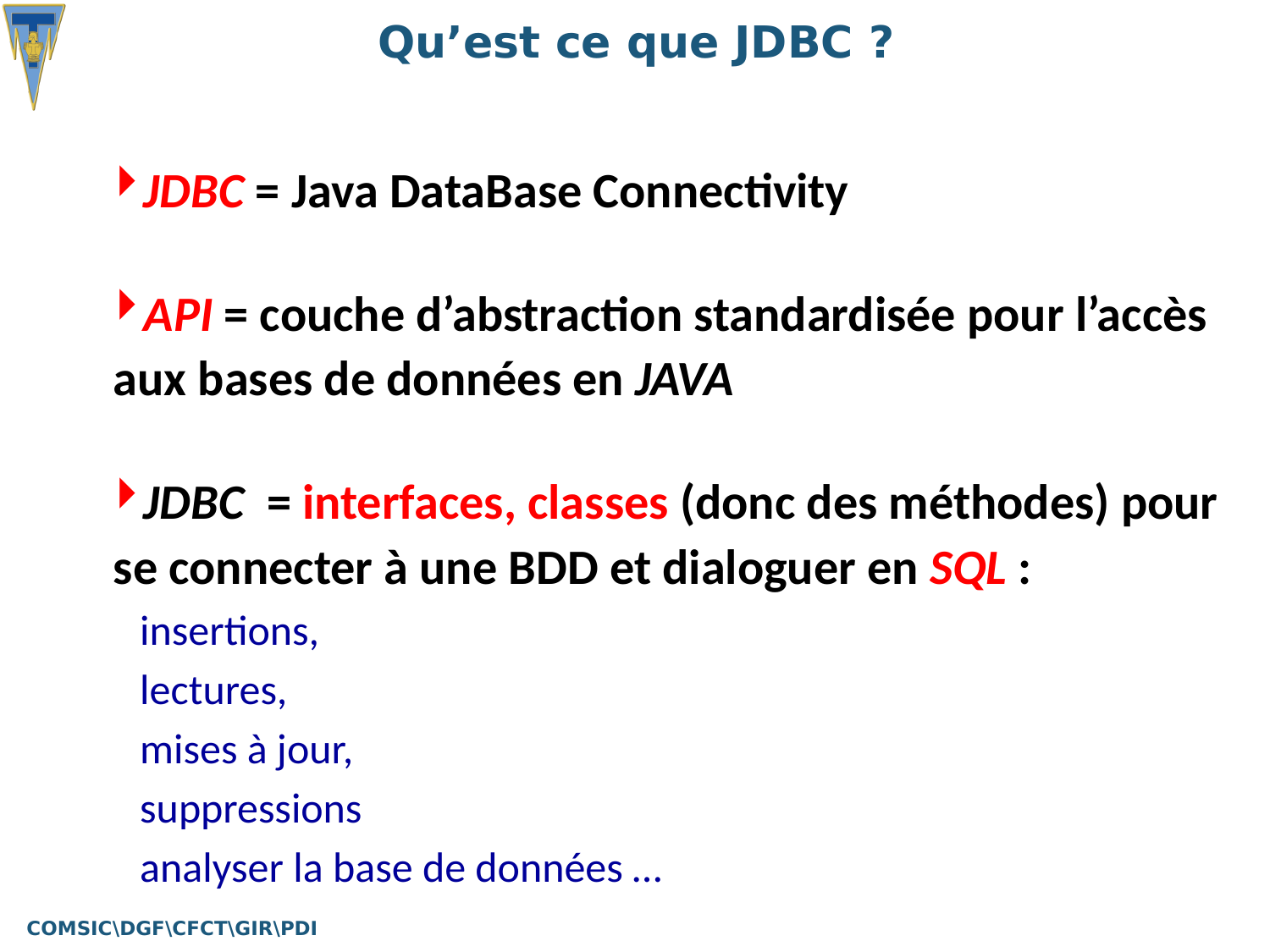

# Qu’est ce que JDBC ?
JDBC = Java DataBase Connectivity

API = couche d’abstraction standardisée pour l’accès aux bases de données en JAVA

JDBC  = interfaces, classes (donc des méthodes) pour se connecter à une BDD et dialoguer en SQL :
insertions,
lectures,
mises à jour,
suppressions
analyser la base de données …